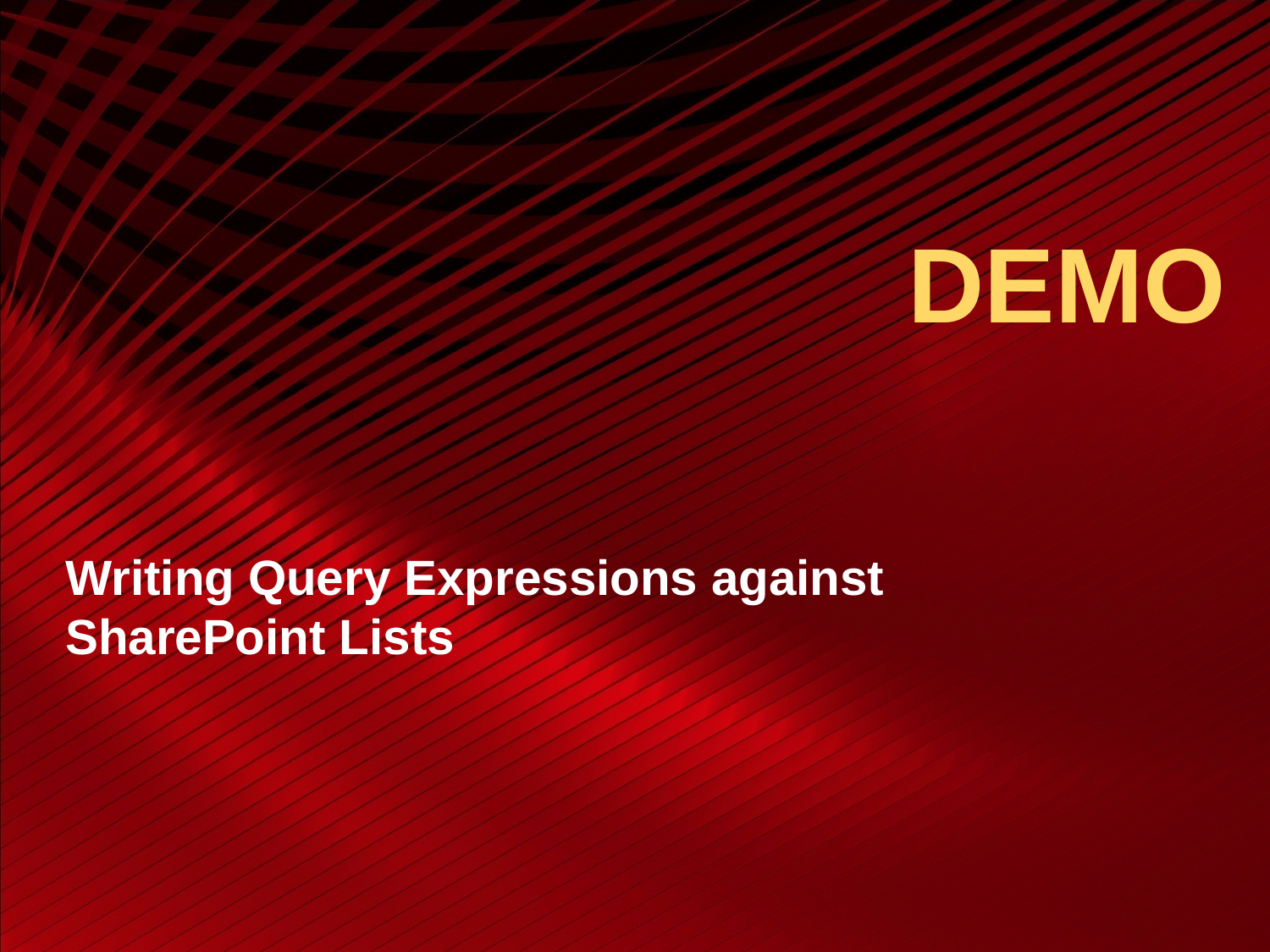

# DEMO
Writing Query Expressions against
SharePoint Lists